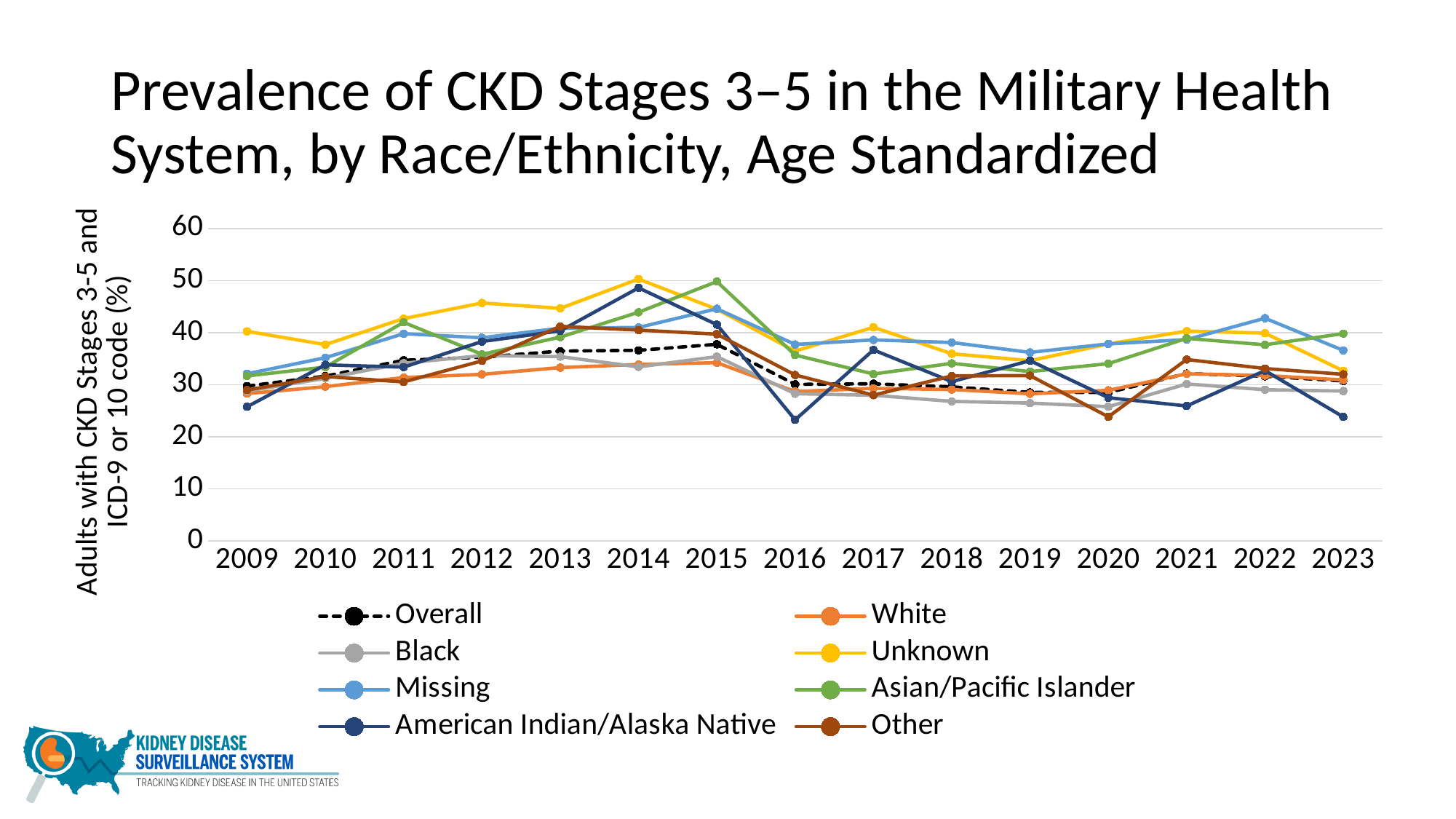

# Prevalence of CKD Stages 3–5 in the Military Health System, by Race/Ethnicity, Age Standardized

### Chart

| Category | Overall | White | Black | Unknown | Missing | Asian/Pacific Islander | American Indian/Alaska Native | Other |
|---|---|---|---|---|---|---|---|---|
| 2009 | 29.73 | 28.295 | 28.7836 | 40.2522 | 32.1012 | 31.6844 | 25.7598 | 28.9878 |
| 2010 | 31.65 | 29.6245 | 31.2275 | 37.7044 | 35.1907 | 33.3862 | 33.8202 | 31.5717 |
| 2011 | 34.69 | 31.3796 | 34.1268 | 42.6937 | 39.8004 | 41.982 | 33.3738 | 30.5326 |
| 2012 | 35.27 | 31.995 | 35.5931 | 45.7015 | 39.0224 | 35.8288 | 38.2878 | 34.5787 |
| 2013 | 36.46 | 33.2915 | 35.3906 | 44.6688 | 40.8685 | 39.151 | 40.3462 | 41.2209 |
| 2014 | 36.6 | 33.8799 | 33.4189 | 50.2893 | 40.9948 | 43.9169 | 48.5986 | 40.4943 |
| 2015 | 37.76 | 34.2273 | 35.3941 | 44.498 | 44.59 | 49.8101 | 41.5424 | 39.7213 |
| 2016 | 30.07 | 28.69 | 28.27 | 36.46 | 37.73 | 35.69 | 23.25 | 31.88 |
| 2017 | 30.18 | 29.3 | 27.98 | 41.03 | 38.6 | 32.06 | 36.68 | 28.0 |
| 2018 | 29.59 | 29.08 | 26.8 | 35.95 | 38.1 | 34.1 | 30.59 | 31.69 |
| 2019 | 28.53 | 28.26 | 26.47 | 34.62 | 36.2 | 32.52 | 34.62 | 31.75 |
| 2020 | 28.51 | 28.92 | 25.79 | 37.83 | 37.84 | 34.04 | 27.5 | 23.85 |
| 2021 | 32.14 | 32.1 | 30.15 | 40.3 | 38.66 | 38.91 | 25.92 | 34.84 |
| 2022 | 31.62 | 31.76 | 29.04 | 39.91 | 42.77 | 37.66 | 32.71 | 33.11 |
| 2023 | 30.73 | 30.92 | 28.78 | 32.67 | 36.59 | 39.82 | 23.83 | 32.0 |